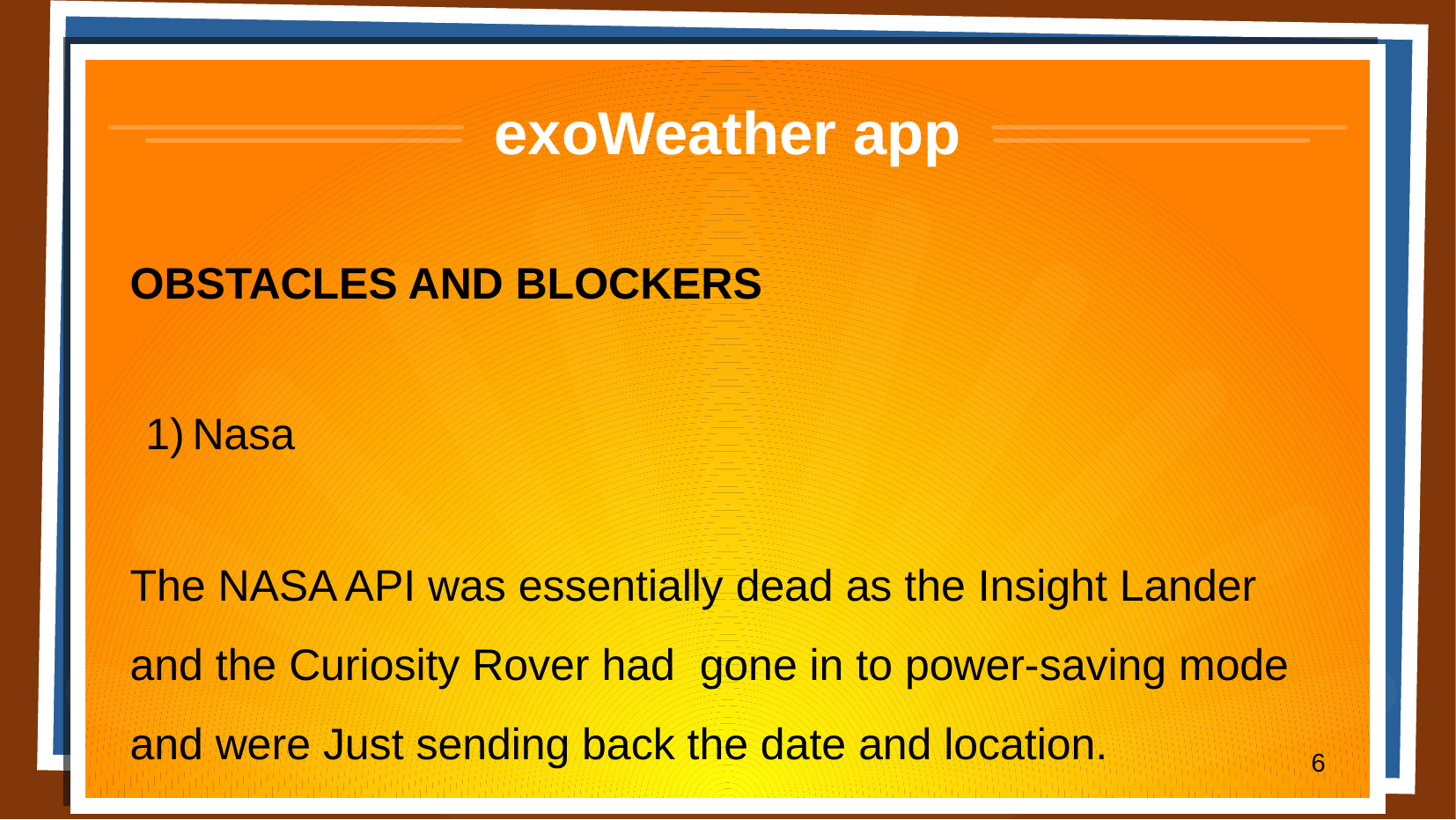

# exoWeather app
OBSTACLES AND BLOCKERS
Nasa
The NASA API was essentially dead as the Insight Lander and the Curiosity Rover had  gone in to power-saving mode and were Just sending back the date and location.

6